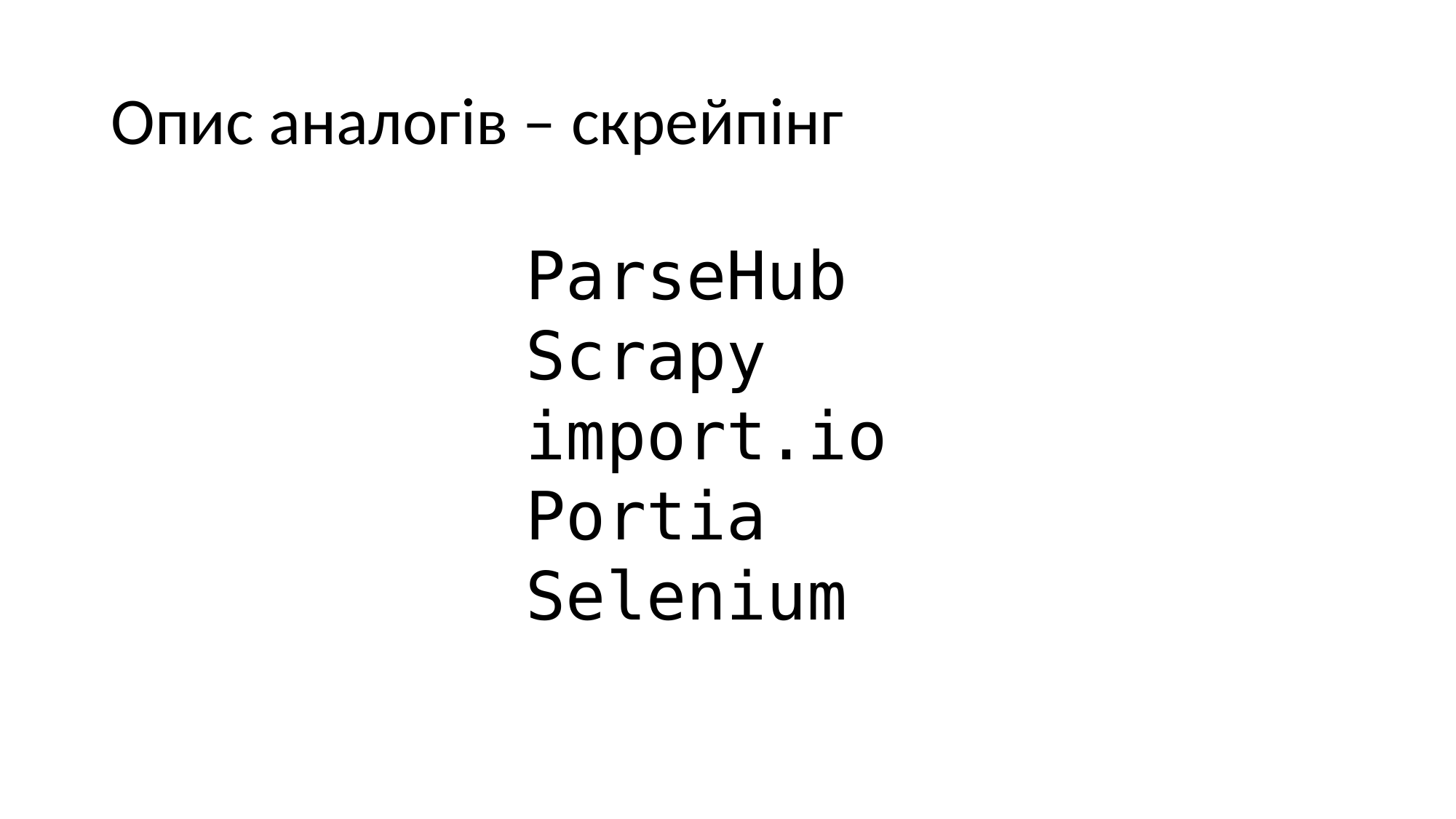

# Опис аналогів – скрейпінг
ParseHub
Scrapy
import.io
Portia
Selenium